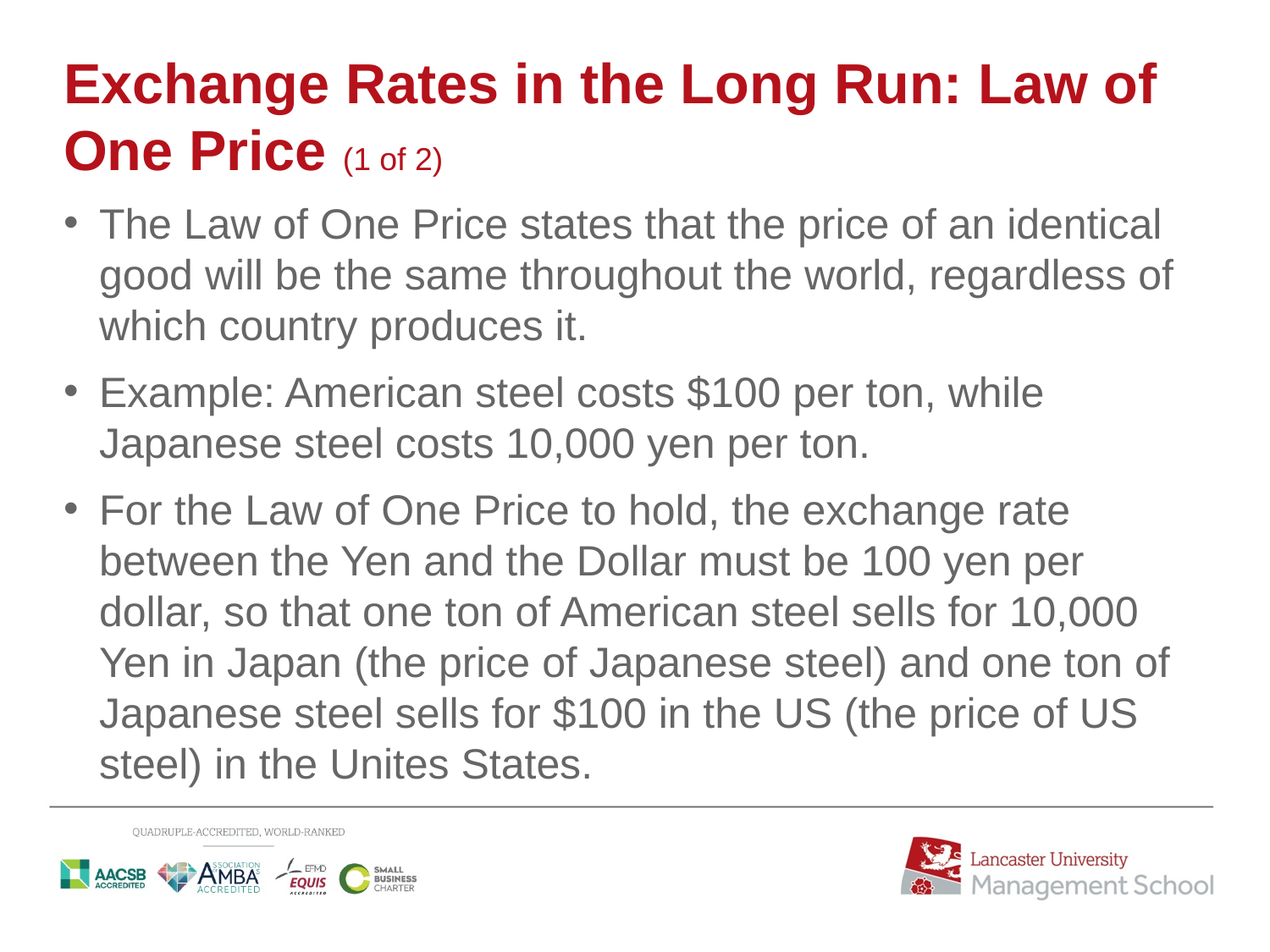

# Exchange Rates in the Long Run: Law of One Price (1 of 2)
The Law of One Price states that the price of an identical good will be the same throughout the world, regardless of which country produces it.
Example: American steel costs $100 per ton, while Japanese steel costs 10,000 yen per ton.
For the Law of One Price to hold, the exchange rate between the Yen and the Dollar must be 100 yen per dollar, so that one ton of American steel sells for 10,000 Yen in Japan (the price of Japanese steel) and one ton of Japanese steel sells for $100 in the US (the price of US steel) in the Unites States.